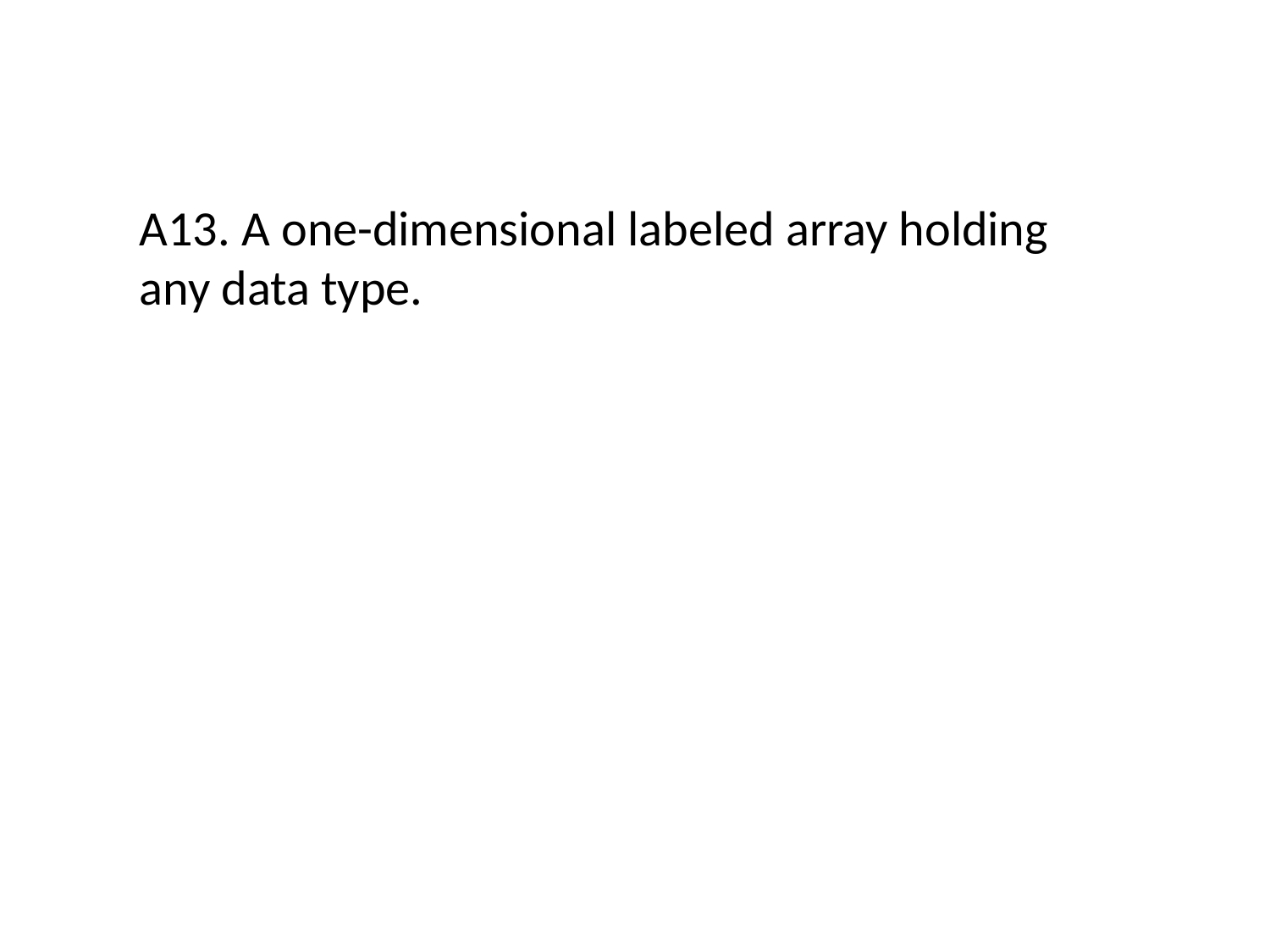

#
A13. A one-dimensional labeled array holding any data type.